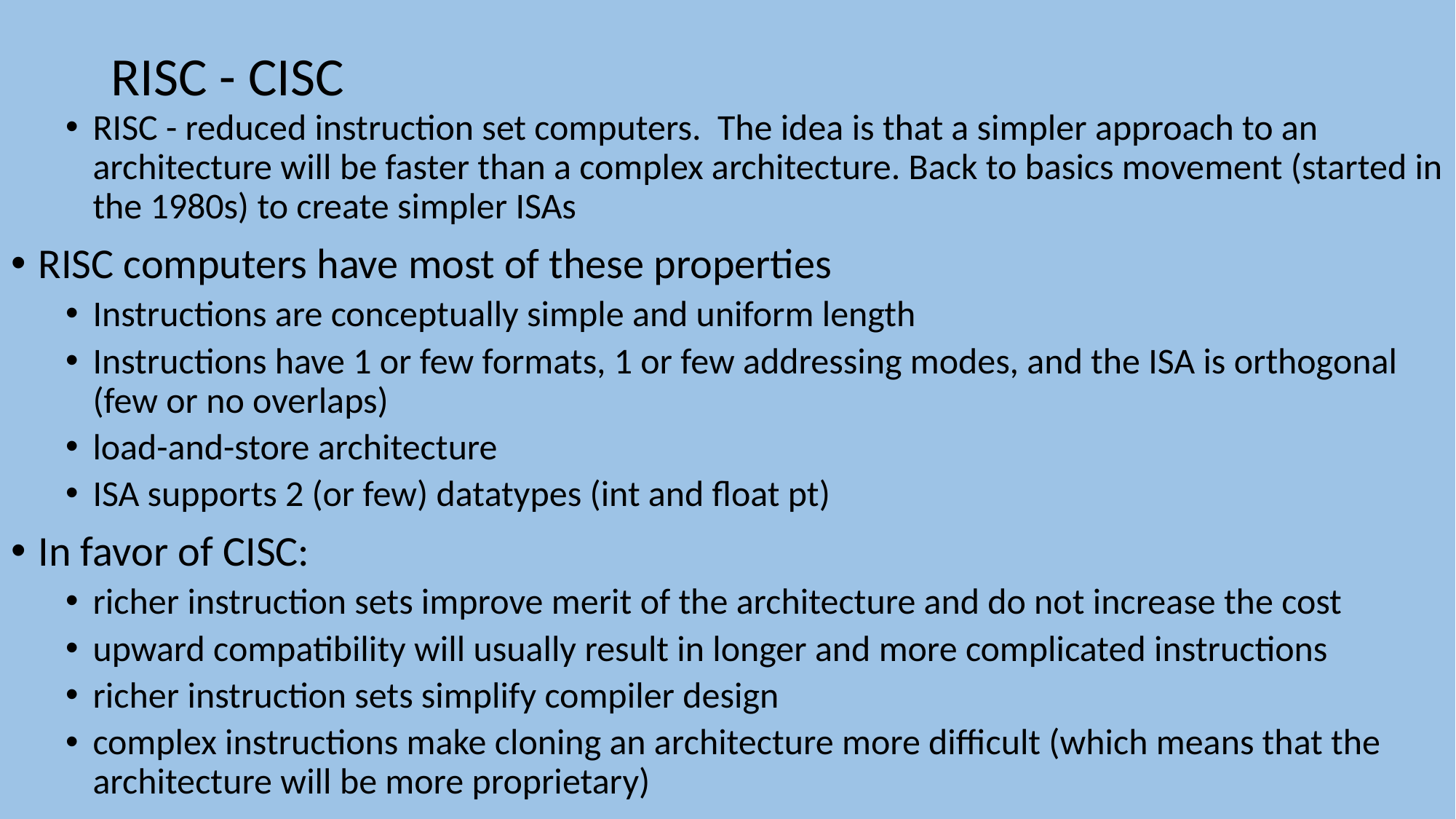

# RISC - CISC
RISC - reduced instruction set computers.  The idea is that a simpler approach to an architecture will be faster than a complex architecture. Back to basics movement (started in the 1980s) to create simpler ISAs
RISC computers have most of these properties
Instructions are conceptually simple and uniform length
Instructions have 1 or few formats, 1 or few addressing modes, and the ISA is orthogonal (few or no overlaps)
load-and-store architecture
ISA supports 2 (or few) datatypes (int and float pt)
In favor of CISC:
richer instruction sets improve merit of the architecture and do not increase the cost
upward compatibility will usually result in longer and more complicated instructions
richer instruction sets simplify compiler design
complex instructions make cloning an architecture more difficult (which means that the architecture will be more proprietary)